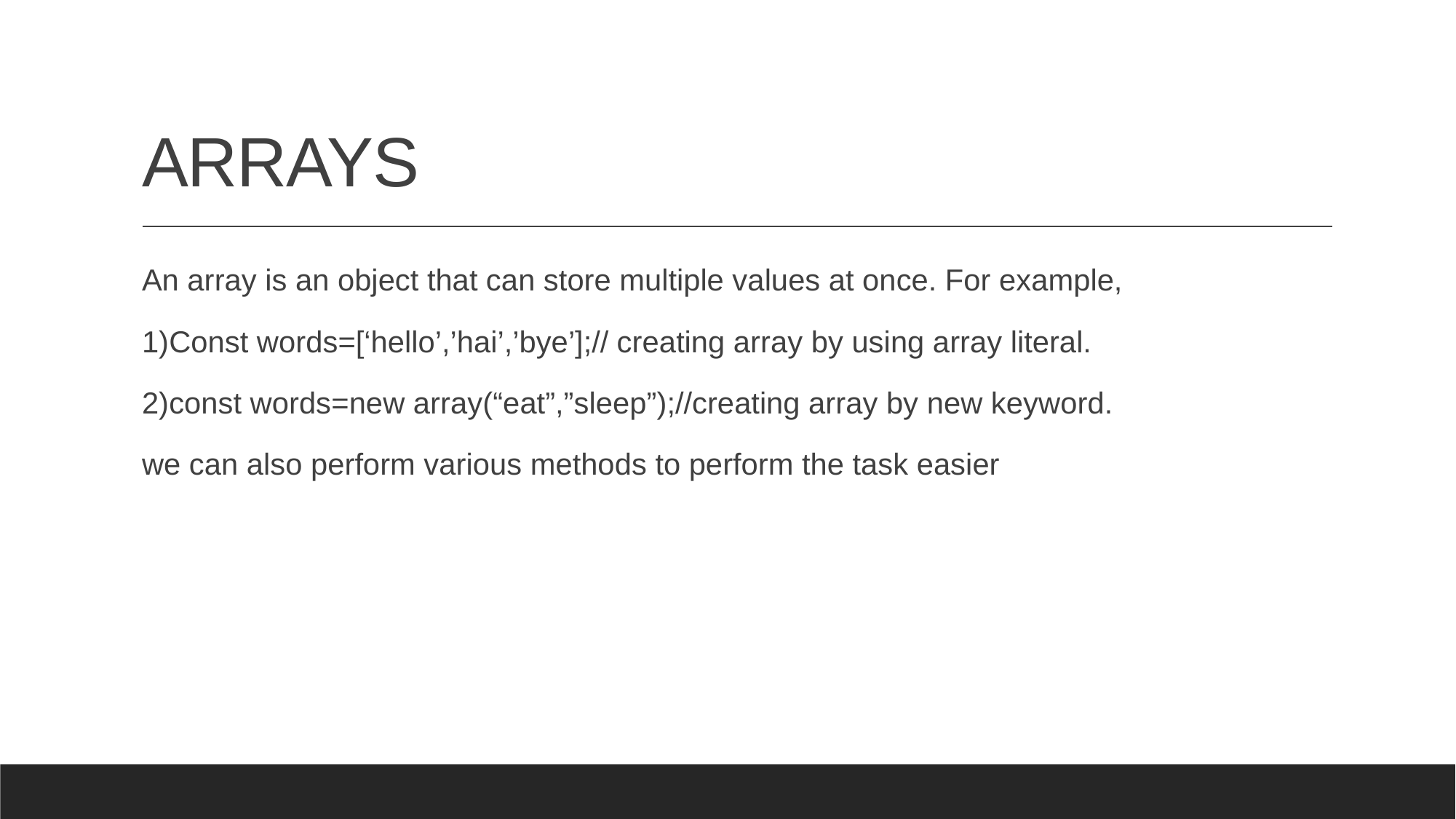

# ARRAYS
An array is an object that can store multiple values at once. For example,
1)Const words=[‘hello’,’hai’,’bye’];// creating array by using array literal.
2)const words=new array(“eat”,”sleep”);//creating array by new keyword.
we can also perform various methods to perform the task easier